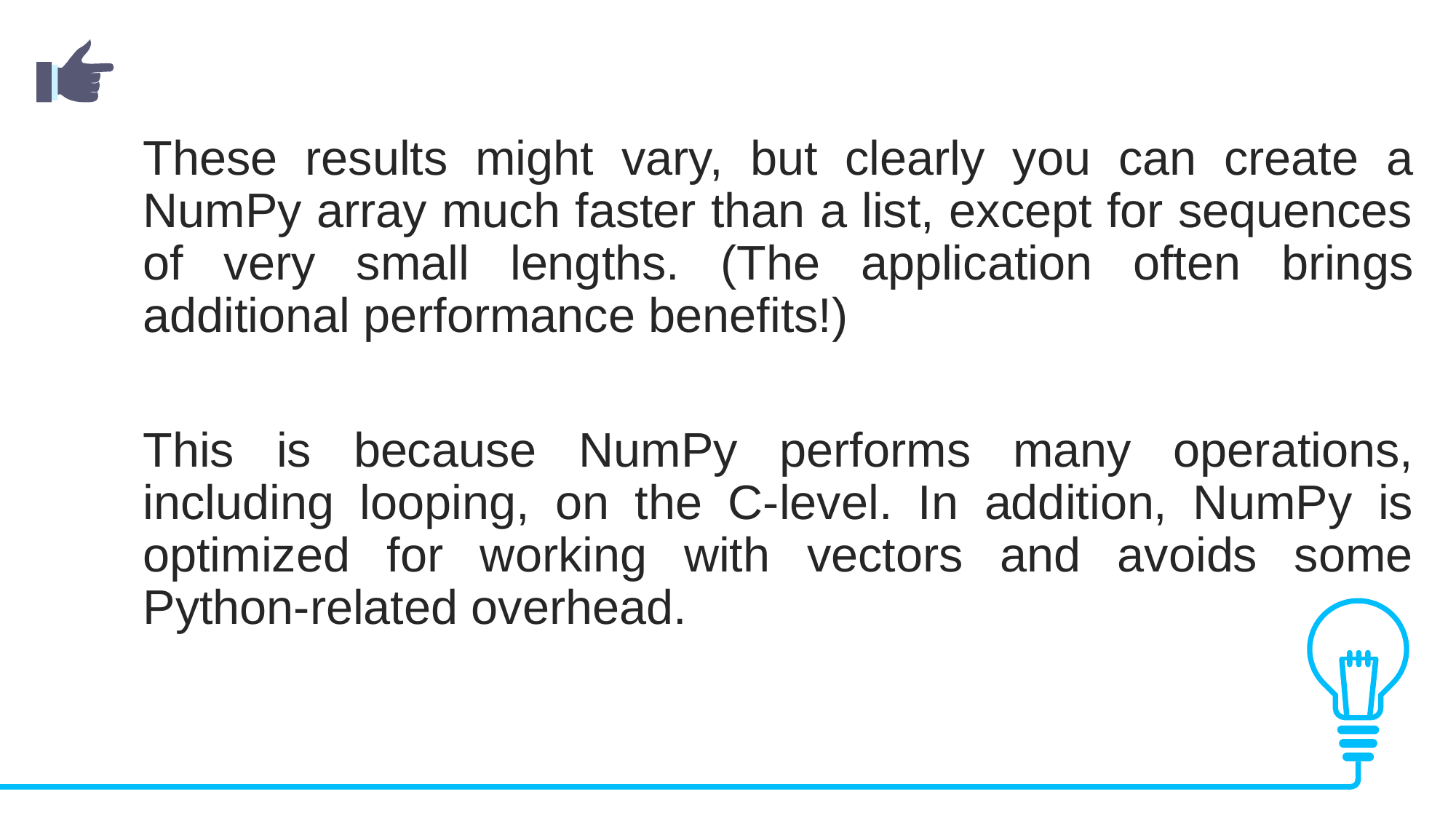

These results might vary, but clearly you can create a NumPy array much faster than a list, except for sequences of very small lengths. (The application often brings additional performance benefits!)

This is because NumPy performs many operations, including looping, on the C-level. In addition, NumPy is optimized for working with vectors and avoids some Python-related overhead.